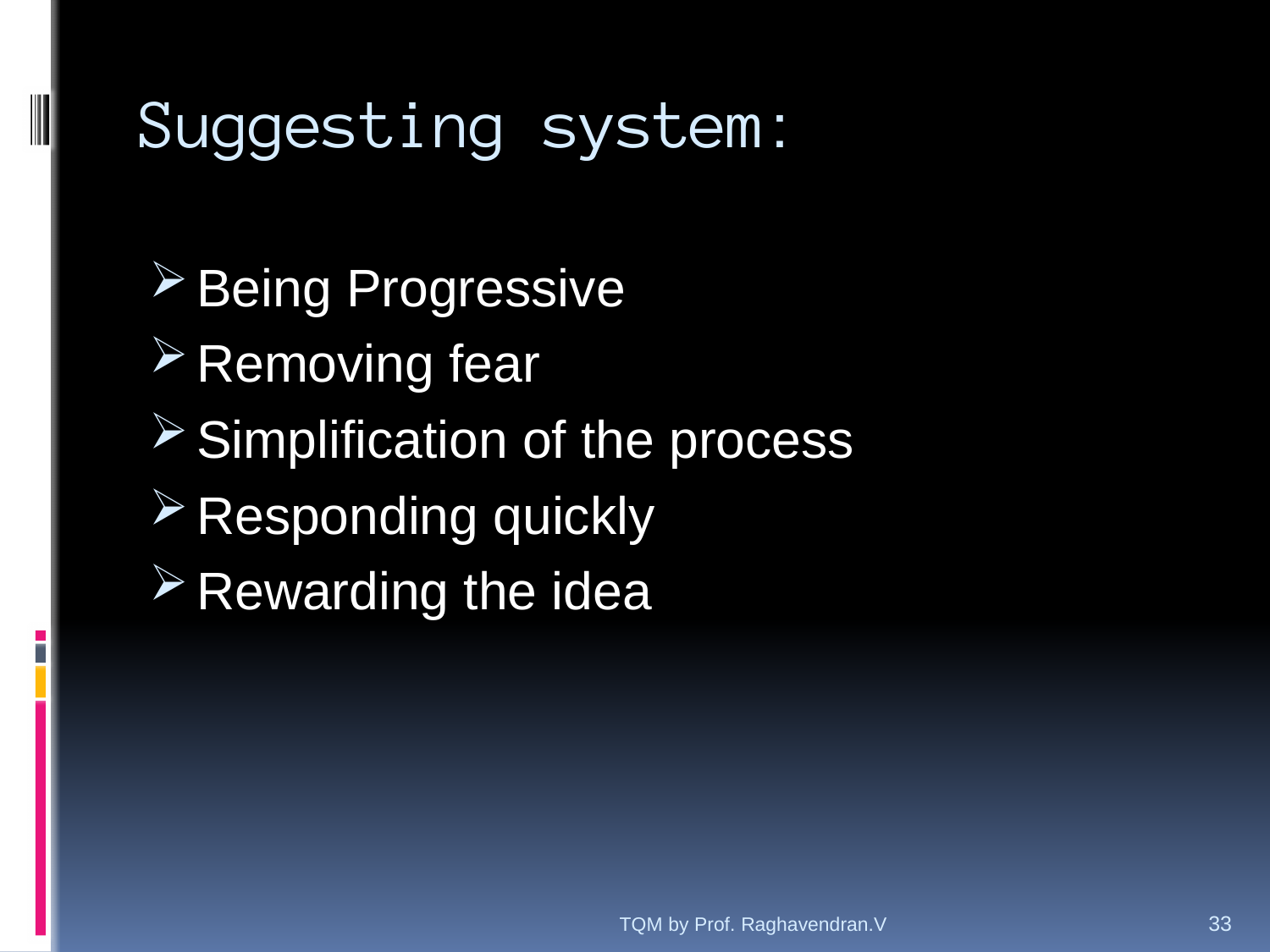

# Suggesting system:
Being Progressive
Removing fear
Simplification of the process
Responding quickly
Rewarding the idea
TQM by Prof. Raghavendran.V
33